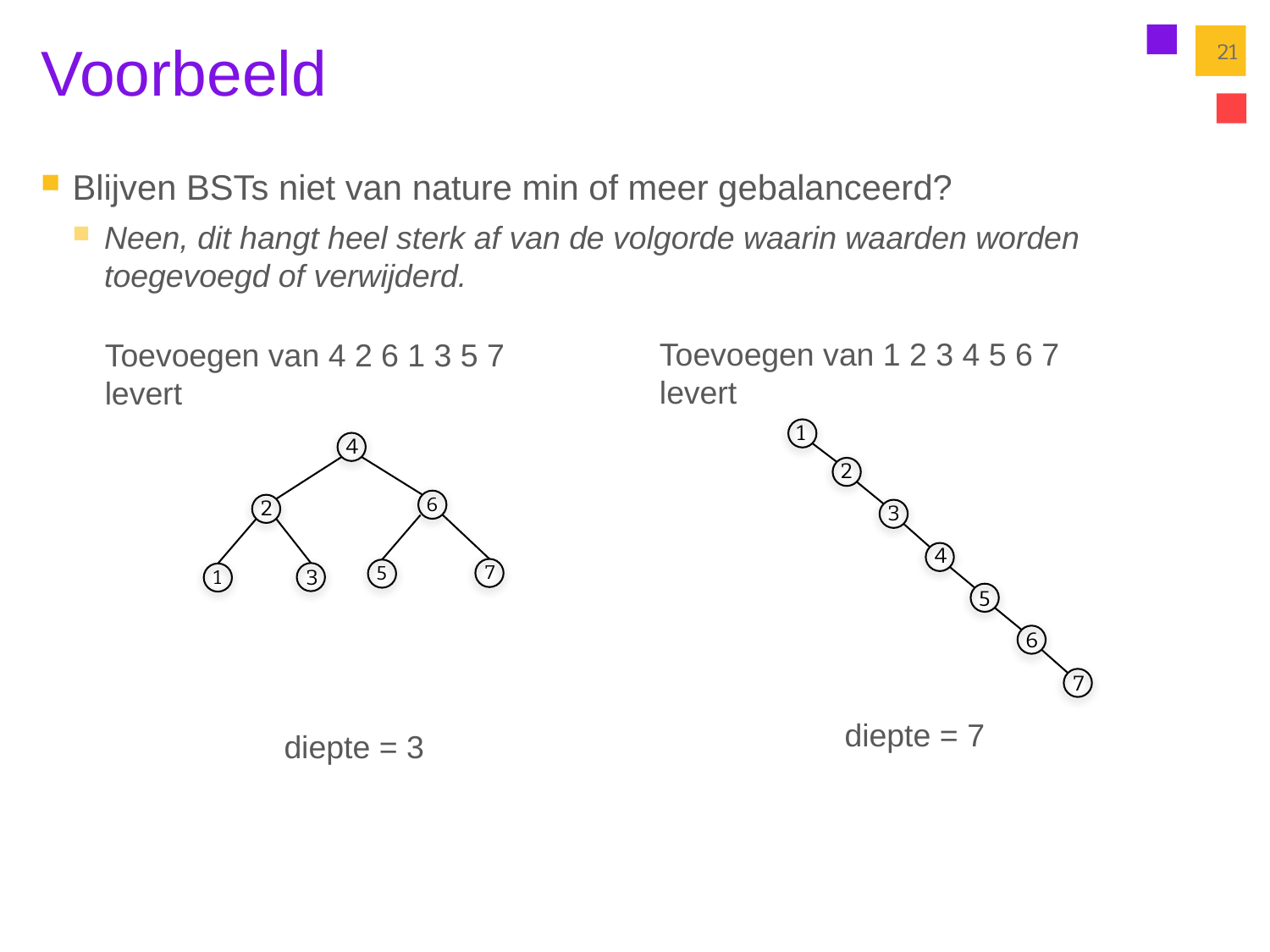

# Voorbeeld
21
Blijven BSTs niet van nature min of meer gebalanceerd?
Neen, dit hangt heel sterk af van de volgorde waarin waarden worden toegevoegd of verwijderd.

Toevoegen van 1 2 3 4 5 6 7
levert
Toevoegen van 4 2 6 1 3 5 7
levert
1

4

2

6
2

3

4

7
5
3
1

5

6

7

diepte = 7
diepte = 3